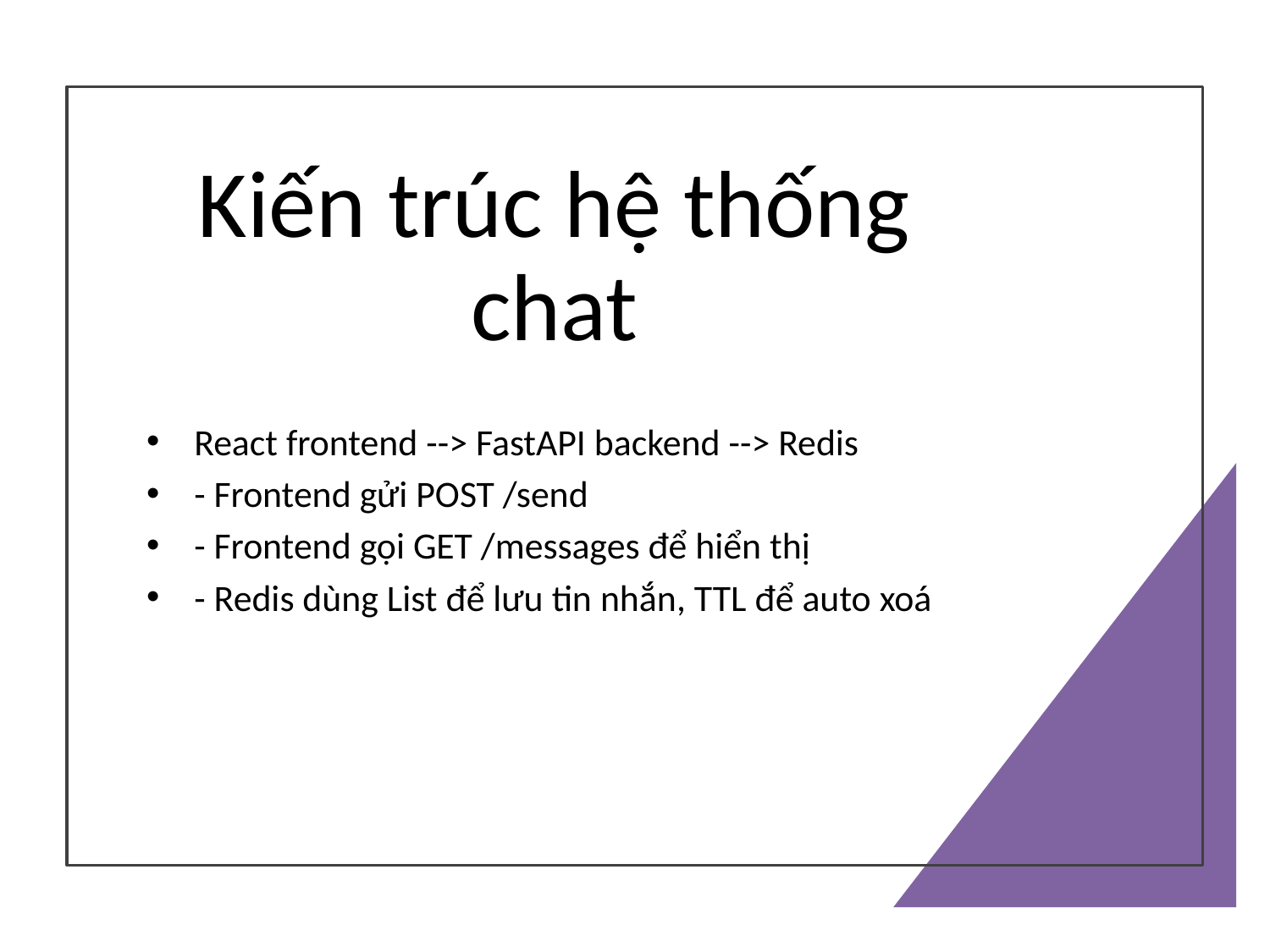

# Kiến trúc hệ thống chat
React frontend --> FastAPI backend --> Redis
- Frontend gửi POST /send
- Frontend gọi GET /messages để hiển thị
- Redis dùng List để lưu tin nhắn, TTL để auto xoá